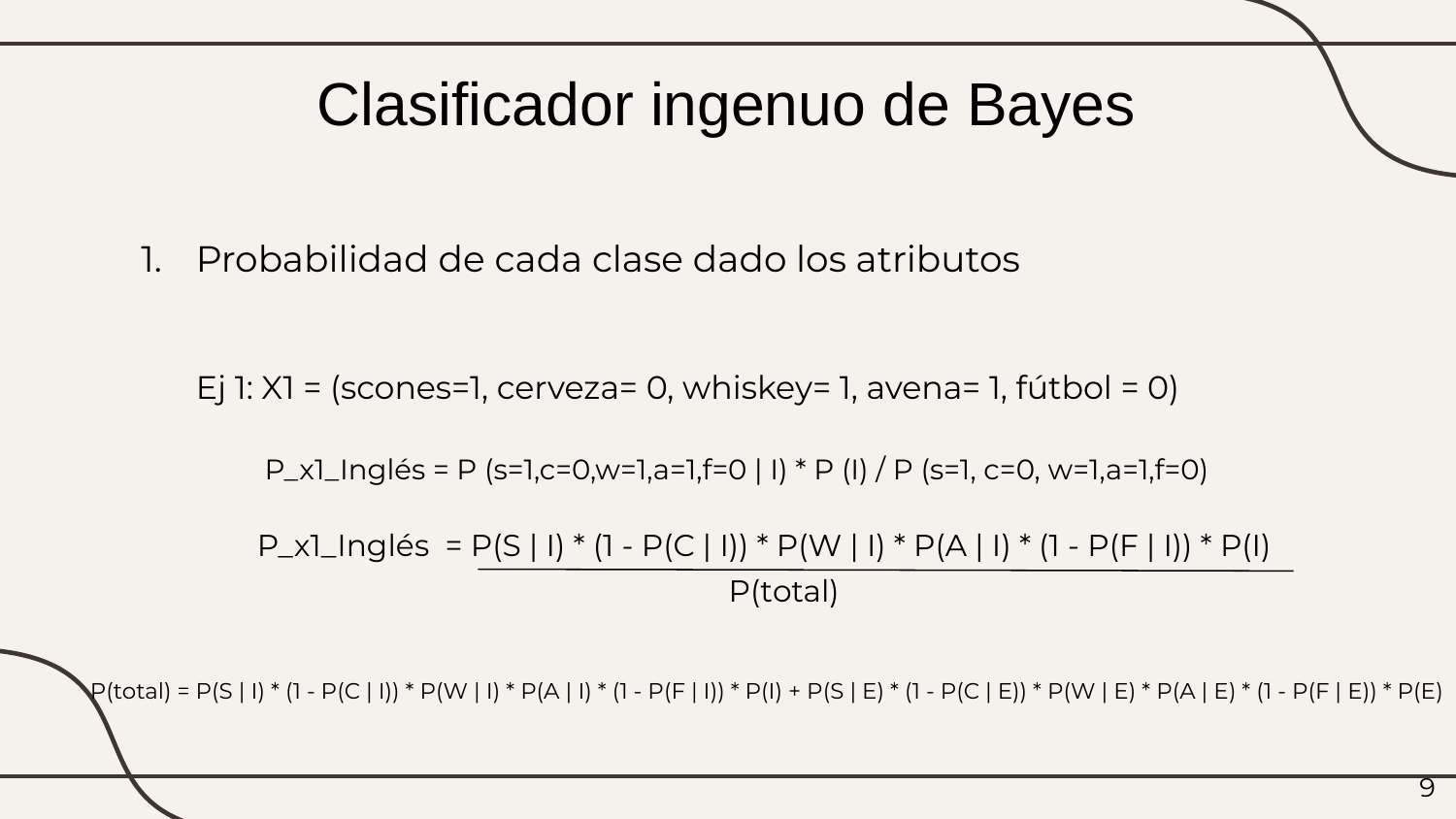

# Clasificador ingenuo de Bayes
Probabilidad de cada clase dado los atributos

Ej 1: X1 = (scones=1, cerveza= 0, whiskey= 1, avena= 1, fútbol = 0)

P_x1_Inglés  = P(S | I) * (1 - P(C | I)) * P(W | I) * P(A | I) * (1 - P(F | I)) * P(I)

P_x1_Inglés = P (s=1,c=0,w=1,a=1,f=0 | I) * P (I) / P (s=1, c=0, w=1,a=1,f=0)
P(total)
P(total) = P(S | I) * (1 - P(C | I)) * P(W | I) * P(A | I) * (1 - P(F | I)) * P(I) + P(S | E) * (1 - P(C | E)) * P(W | E) * P(A | E) * (1 - P(F | E)) * P(E)
9